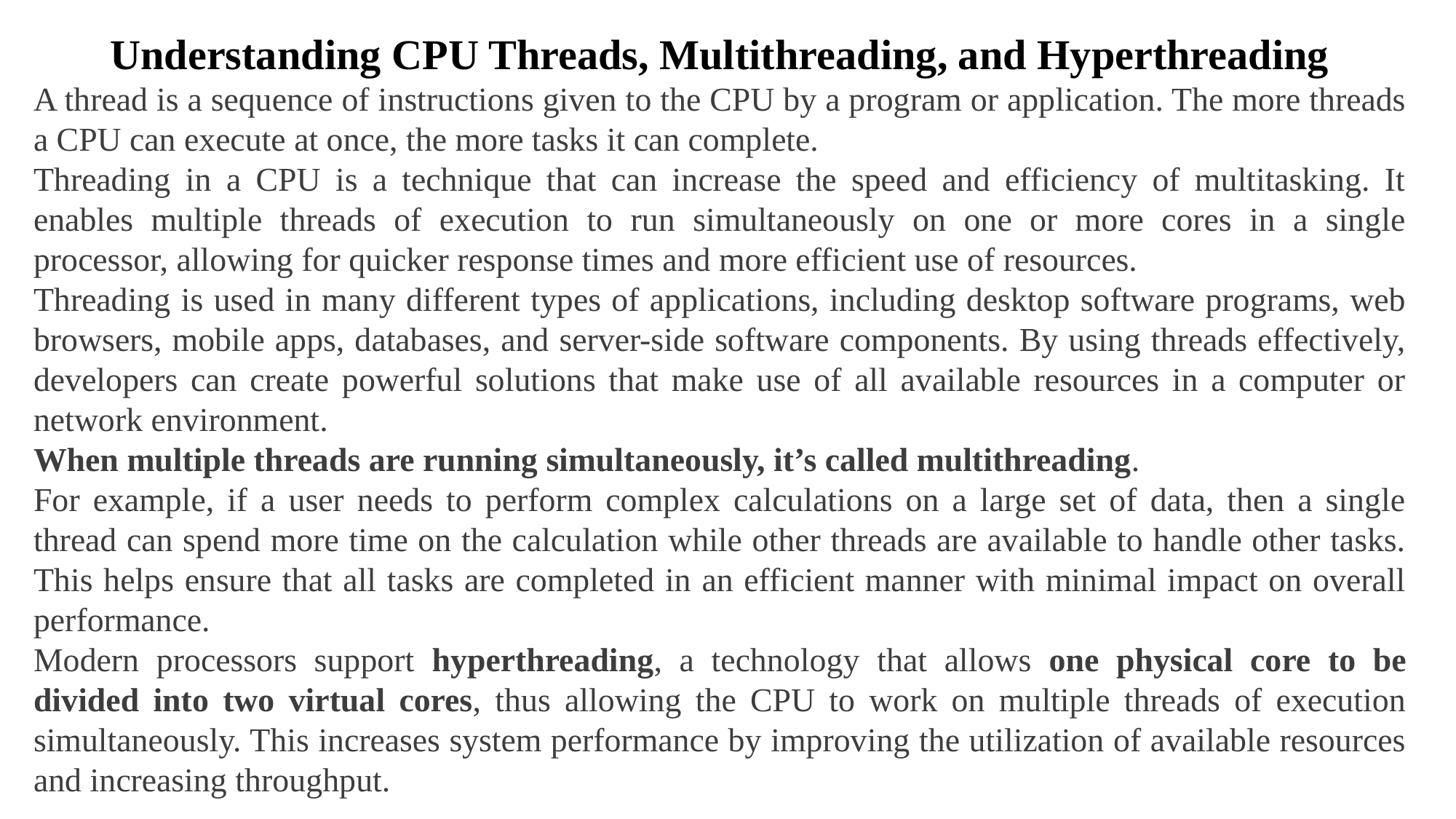

Understanding CPU Threads, Multithreading, and Hyperthreading
A thread is a sequence of instructions given to the CPU by a program or application. The more threads a CPU can execute at once, the more tasks it can complete.
Threading in a CPU is a technique that can increase the speed and efficiency of multitasking. It enables multiple threads of execution to run simultaneously on one or more cores in a single processor, allowing for quicker response times and more efficient use of resources.
Threading is used in many different types of applications, including desktop software programs, web browsers, mobile apps, databases, and server-side software components. By using threads effectively, developers can create powerful solutions that make use of all available resources in a computer or network environment.
When multiple threads are running simultaneously, it’s called multithreading.
For example, if a user needs to perform complex calculations on a large set of data, then a single thread can spend more time on the calculation while other threads are available to handle other tasks. This helps ensure that all tasks are completed in an efficient manner with minimal impact on overall performance.
Modern processors support hyperthreading, a technology that allows one physical core to be divided into two virtual cores, thus allowing the CPU to work on multiple threads of execution simultaneously. This increases system performance by improving the utilization of available resources and increasing throughput.